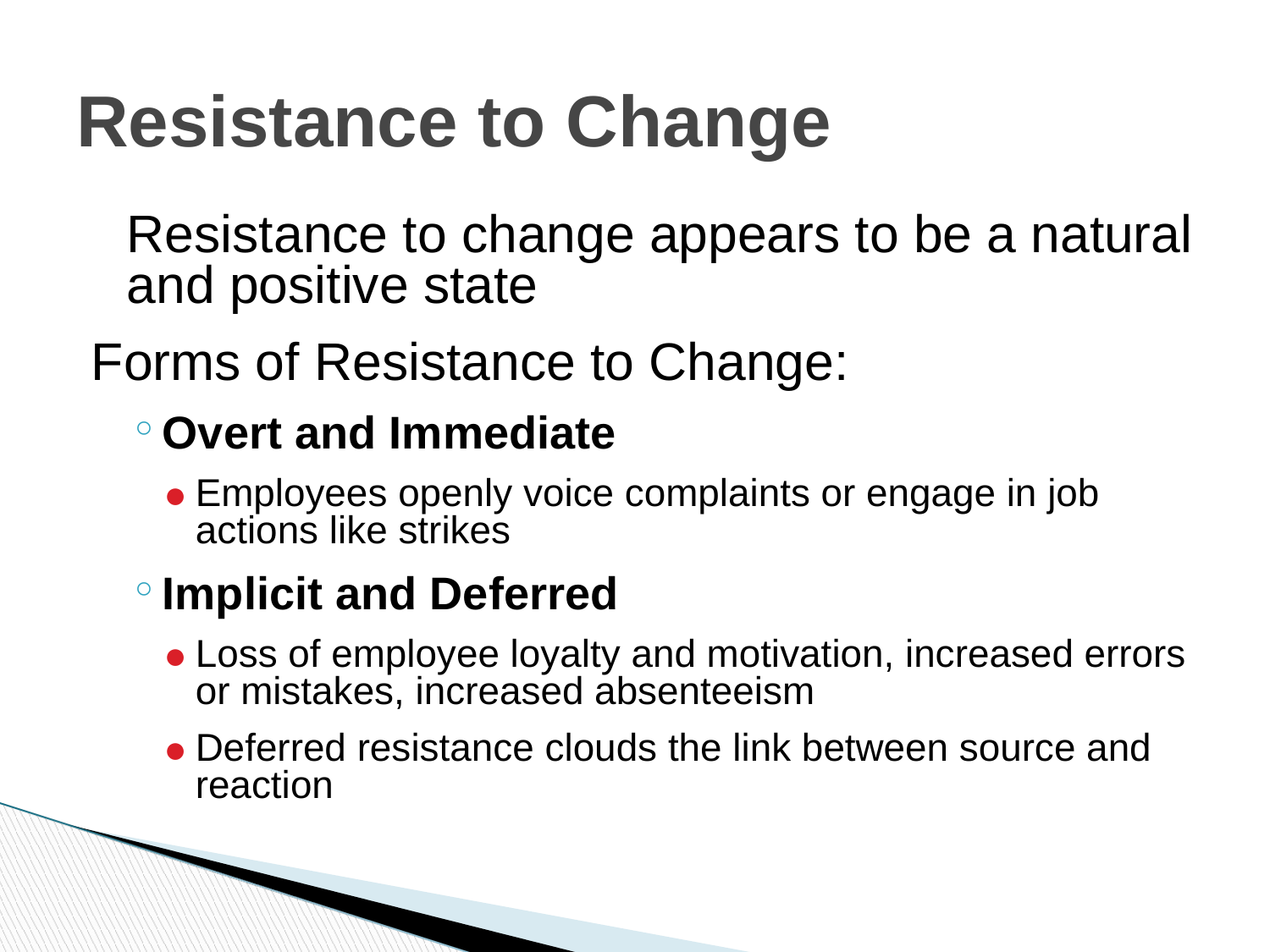

Resistance to Change
	Resistance to change appears to be a natural and positive state
Forms of Resistance to Change:
Overt and Immediate
Employees openly voice complaints or engage in job actions like strikes
Implicit and Deferred
Loss of employee loyalty and motivation, increased errors or mistakes, increased absenteeism
Deferred resistance clouds the link between source and reaction